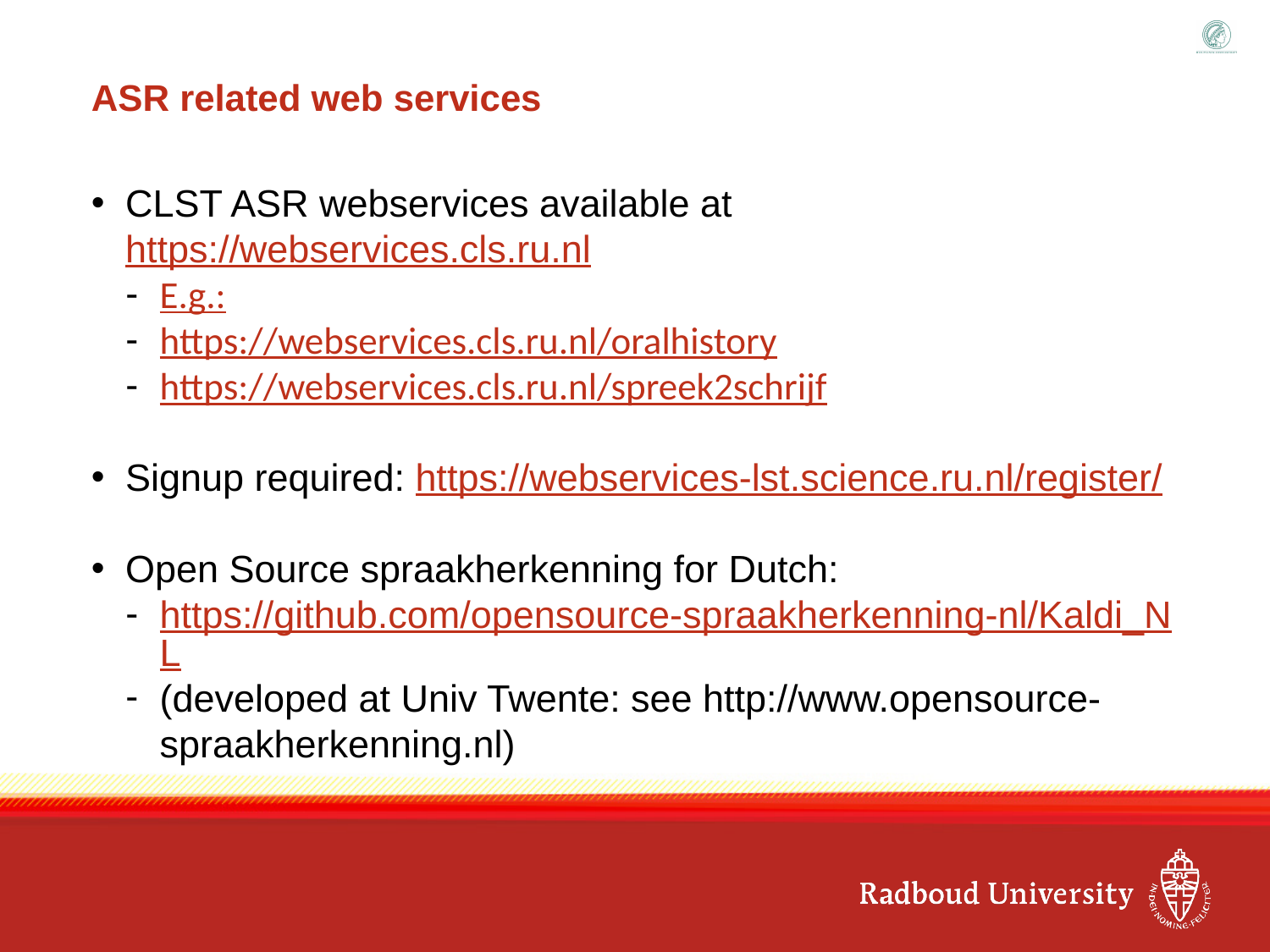

# ASR related web services
CLST ASR webservices available at  https://webservices.cls.ru.nl
E.g.:
https://webservices.cls.ru.nl/oralhistory
https://webservices.cls.ru.nl/spreek2schrijf

Signup required: https://webservices-lst.science.ru.nl/register/

Open Source spraakherkenning for Dutch:
https://github.com/opensource-spraakherkenning-nl/Kaldi_NL
(developed at Univ Twente: see http://www.opensource-spraakherkenning.nl)